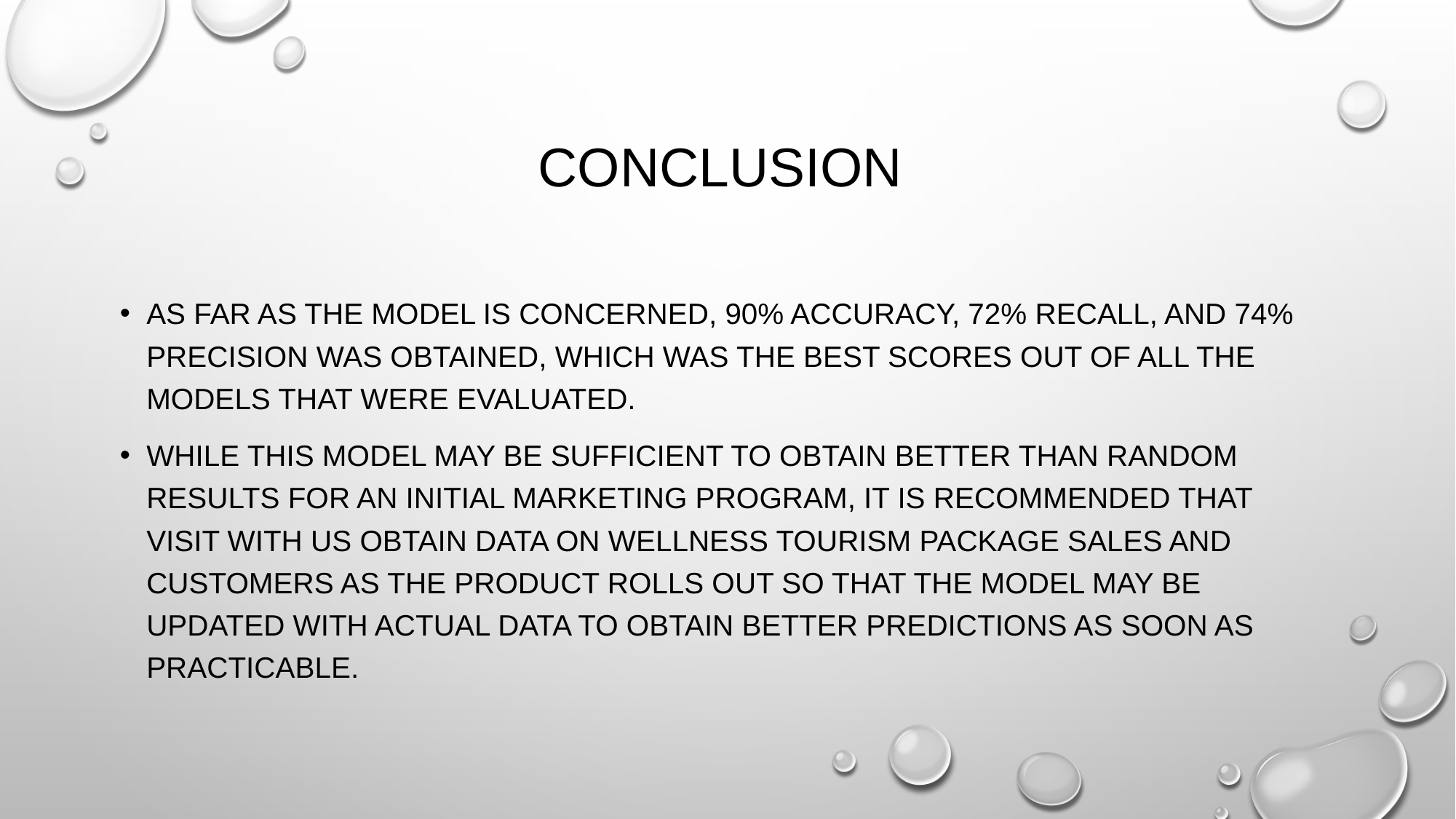

# Conclusion
As far as the model is concerned, 90% accuracy, 72% Recall, and 74% Precision was obtained, which was the best scores out of all the models that were evaluated.
While this model may be sufficient to obtain better than random results for an initial marketing program, it is recommended that Visit With Us obtain data on Wellness Tourism package sales and customers as the product rolls out so that the model may be updated with actual data to obtain better predictions as soon as practicable.